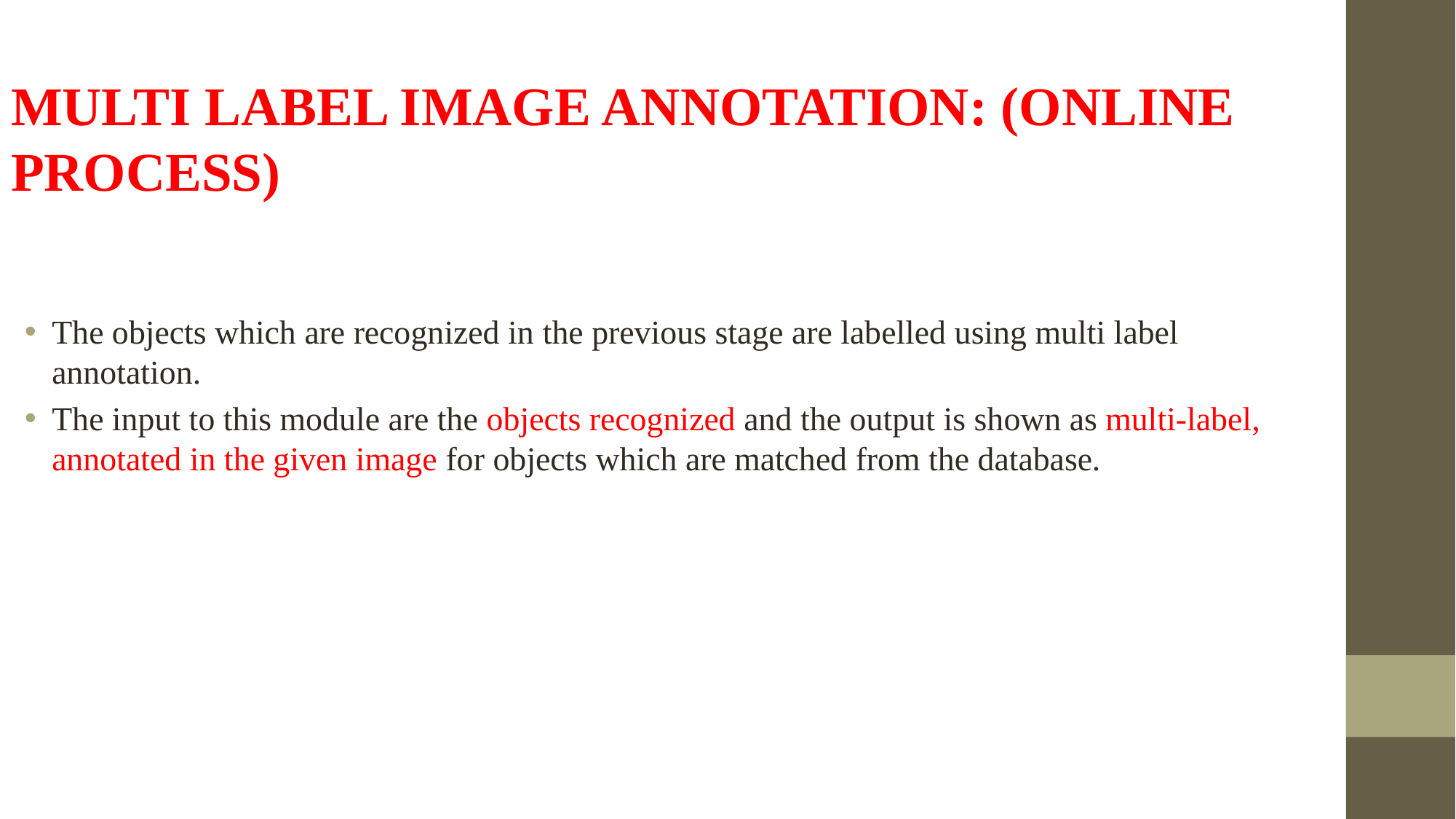

MULTI LABEL IMAGE ANNOTATION: (ONLINE PROCESS)

The objects which are recognized in the previous stage are labelled using multi label annotation.
The input to this module are the objects recognized and the output is shown as multi-label, annotated in the given image for objects which are matched from the database.